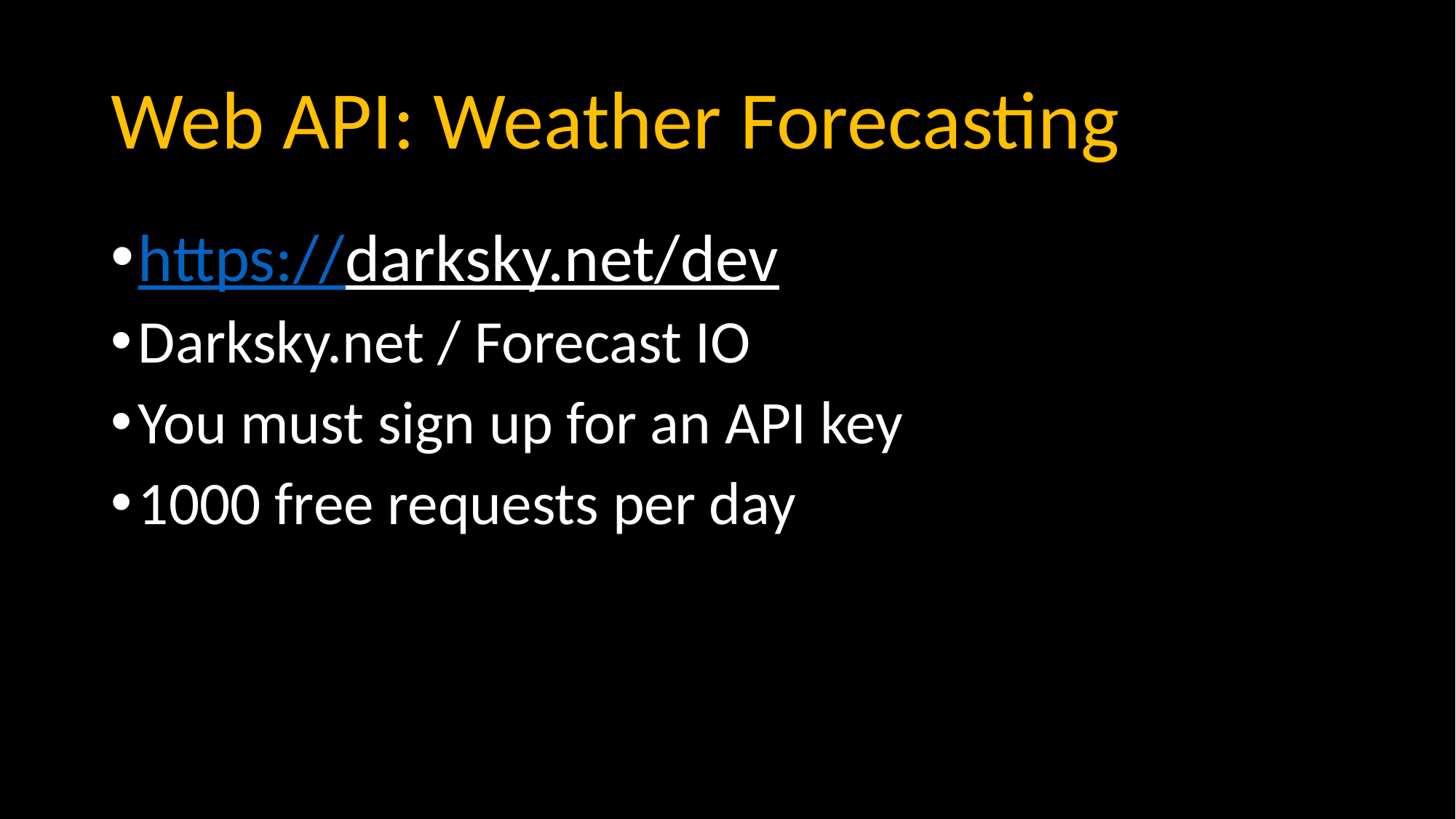

# Web API: Weather Forecasting
https://darksky.net/dev
Darksky.net / Forecast IO
You must sign up for an API key
1000 free requests per day